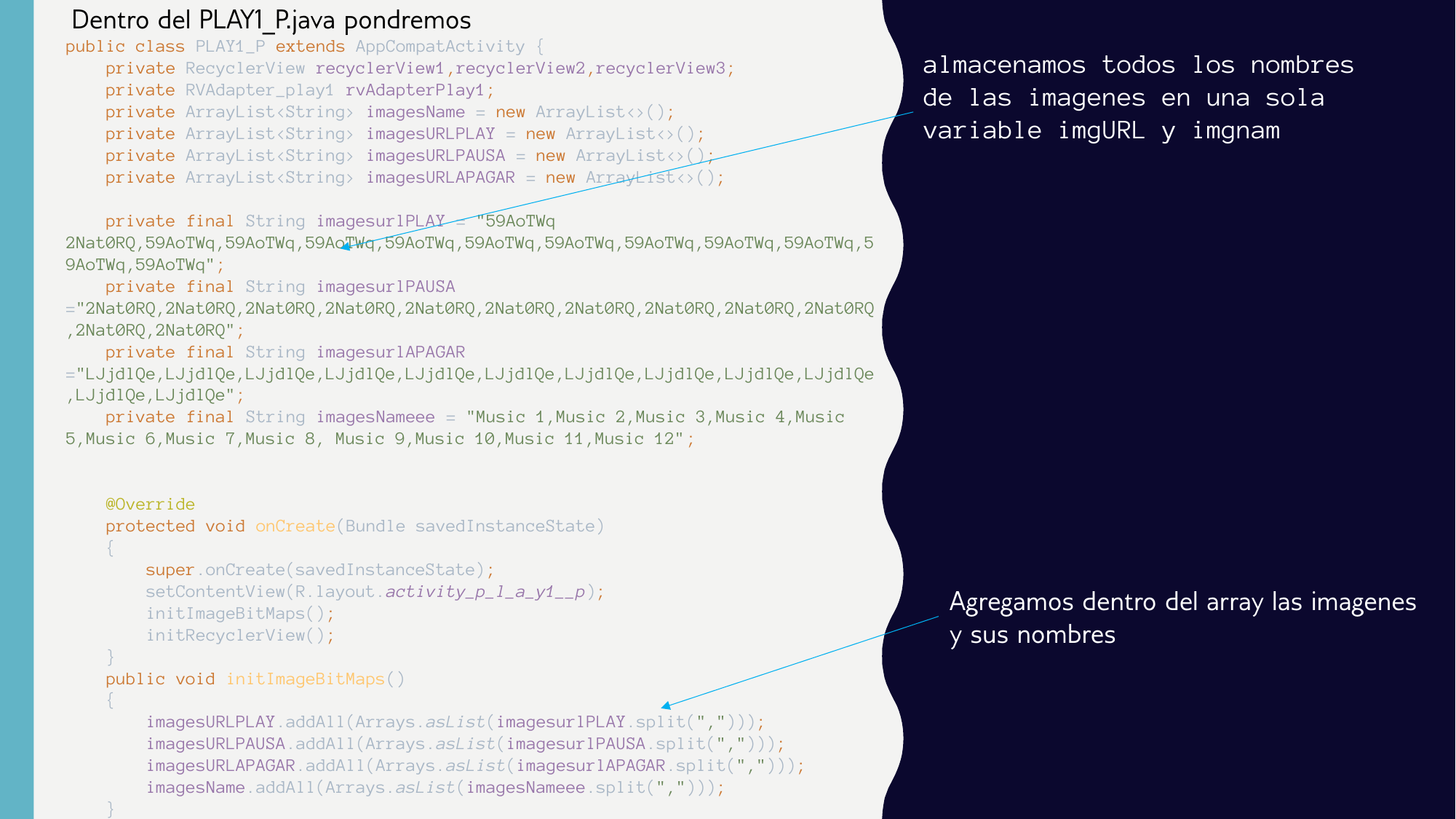

Dentro del PLAY1_P.java pondremos
public class PLAY1_P extends AppCompatActivity {
    private RecyclerView recyclerView1,recyclerView2,recyclerView3;
    private RVAdapter_play1 rvAdapterPlay1;
    private ArrayList<String> imagesName = new ArrayList<>();
    private ArrayList<String> imagesURLPLAY = new ArrayList<>();
    private ArrayList<String> imagesURLPAUSA = new ArrayList<>();
    private ArrayList<String> imagesURLAPAGAR = new ArrayList<>();
    private final String imagesurlPLAY = "59AoTWq 2Nat0RQ,59AoTWq,59AoTWq,59AoTWq,59AoTWq,59AoTWq,59AoTWq,59AoTWq,59AoTWq,59AoTWq,59AoTWq,59AoTWq";
    private final String imagesurlPAUSA ="2Nat0RQ,2Nat0RQ,2Nat0RQ,2Nat0RQ,2Nat0RQ,2Nat0RQ,2Nat0RQ,2Nat0RQ,2Nat0RQ,2Nat0RQ,2Nat0RQ,2Nat0RQ";
    private final String imagesurlAPAGAR ="LJjdlQe,LJjdlQe,LJjdlQe,LJjdlQe,LJjdlQe,LJjdlQe,LJjdlQe,LJjdlQe,LJjdlQe,LJjdlQe,LJjdlQe,LJjdlQe";
    private final String imagesNameee = "Music 1,Music 2,Music 3,Music 4,Music 5,Music 6,Music 7,Music 8, Music 9,Music 10,Music 11,Music 12";
    @Override
    protected void onCreate(Bundle savedInstanceState)
    {
        super.onCreate(savedInstanceState);
        setContentView(R.layout.activity_p_l_a_y1__p);
        initImageBitMaps();
        initRecyclerView();
    }
    public void initImageBitMaps()
    {
        imagesURLPLAY.addAll(Arrays.asList(imagesurlPLAY.split(",")));
        imagesURLPAUSA.addAll(Arrays.asList(imagesurlPAUSA.split(",")));
        imagesURLAPAGAR.addAll(Arrays.asList(imagesurlAPAGAR.split(",")));
        imagesName.addAll(Arrays.asList(imagesNameee.split(",")));
    }

almacenamos todos los nombres de las imagenes en una sola variable imgURL y imgnam
Agregamos dentro del array las imagenes y sus nombres